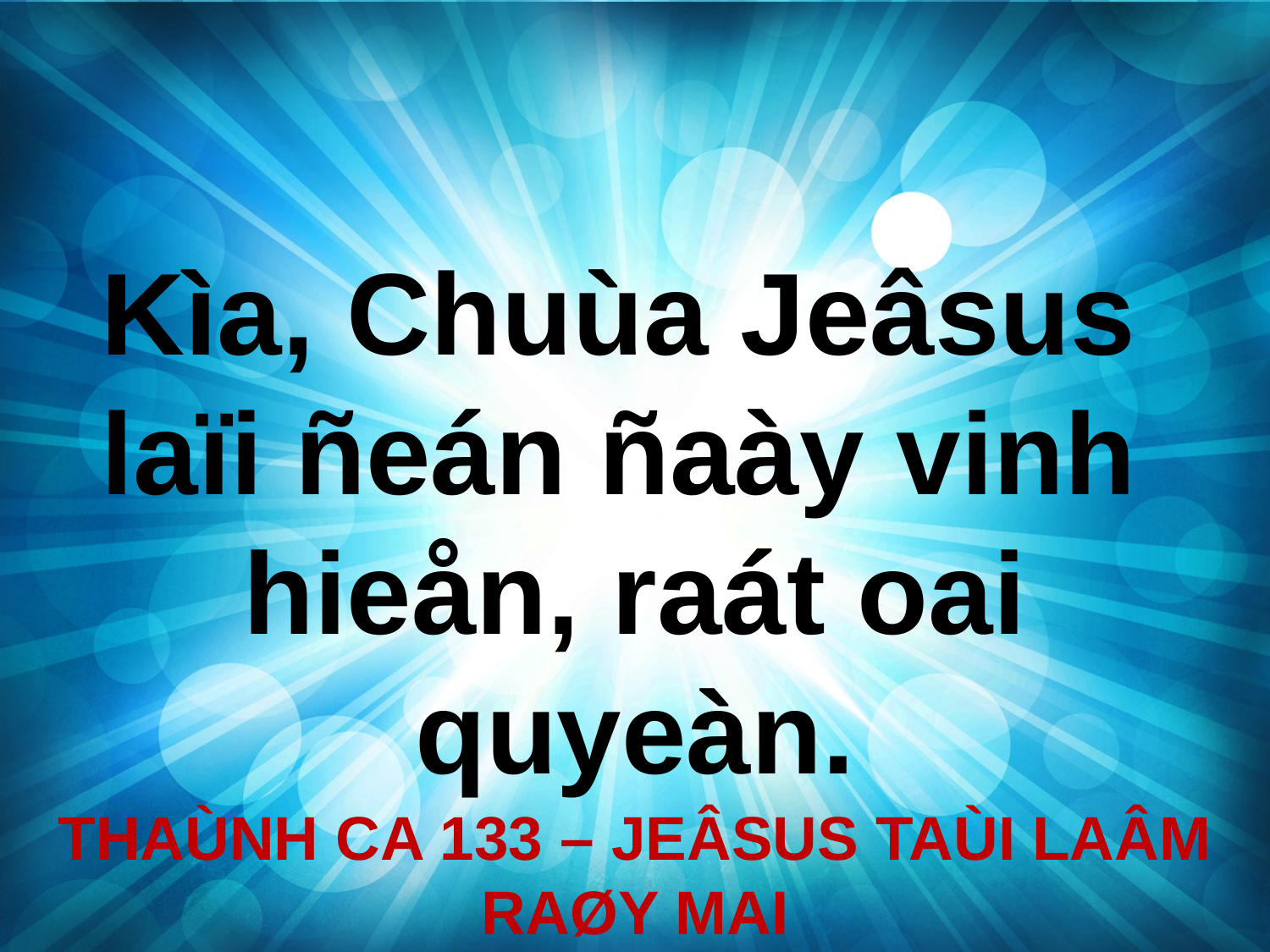

Kìa, Chuùa Jeâsus
laïi ñeán ñaày vinh
hieån, raát oai quyeàn.
THAÙNH CA 133 – JEÂSUS TAÙI LAÂM RAØY MAI